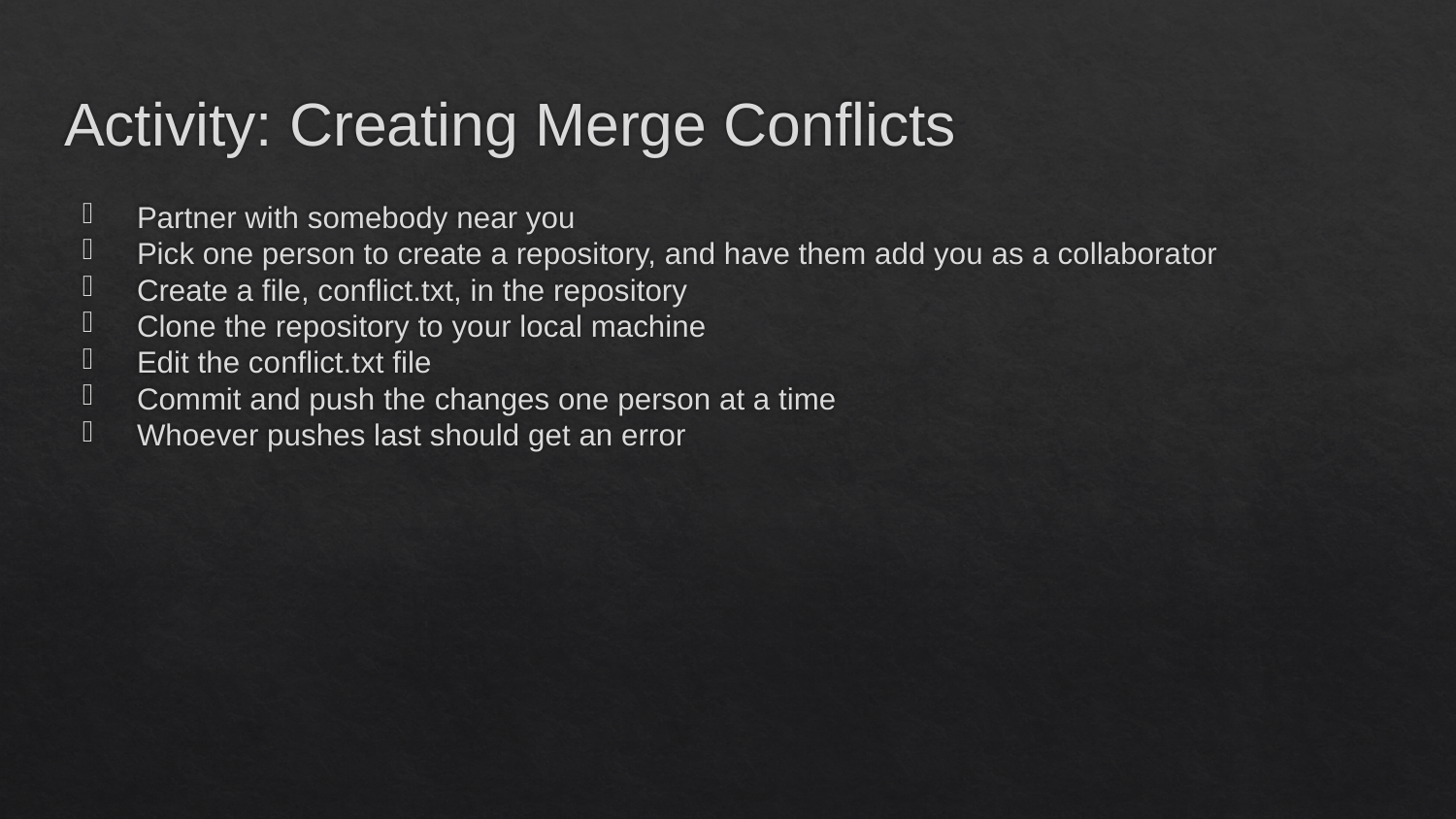

# Activity: Creating Merge Conflicts
Partner with somebody near you
Pick one person to create a repository, and have them add you as a collaborator
Create a file, conflict.txt, in the repository
Clone the repository to your local machine
Edit the conflict.txt file
Commit and push the changes one person at a time
Whoever pushes last should get an error